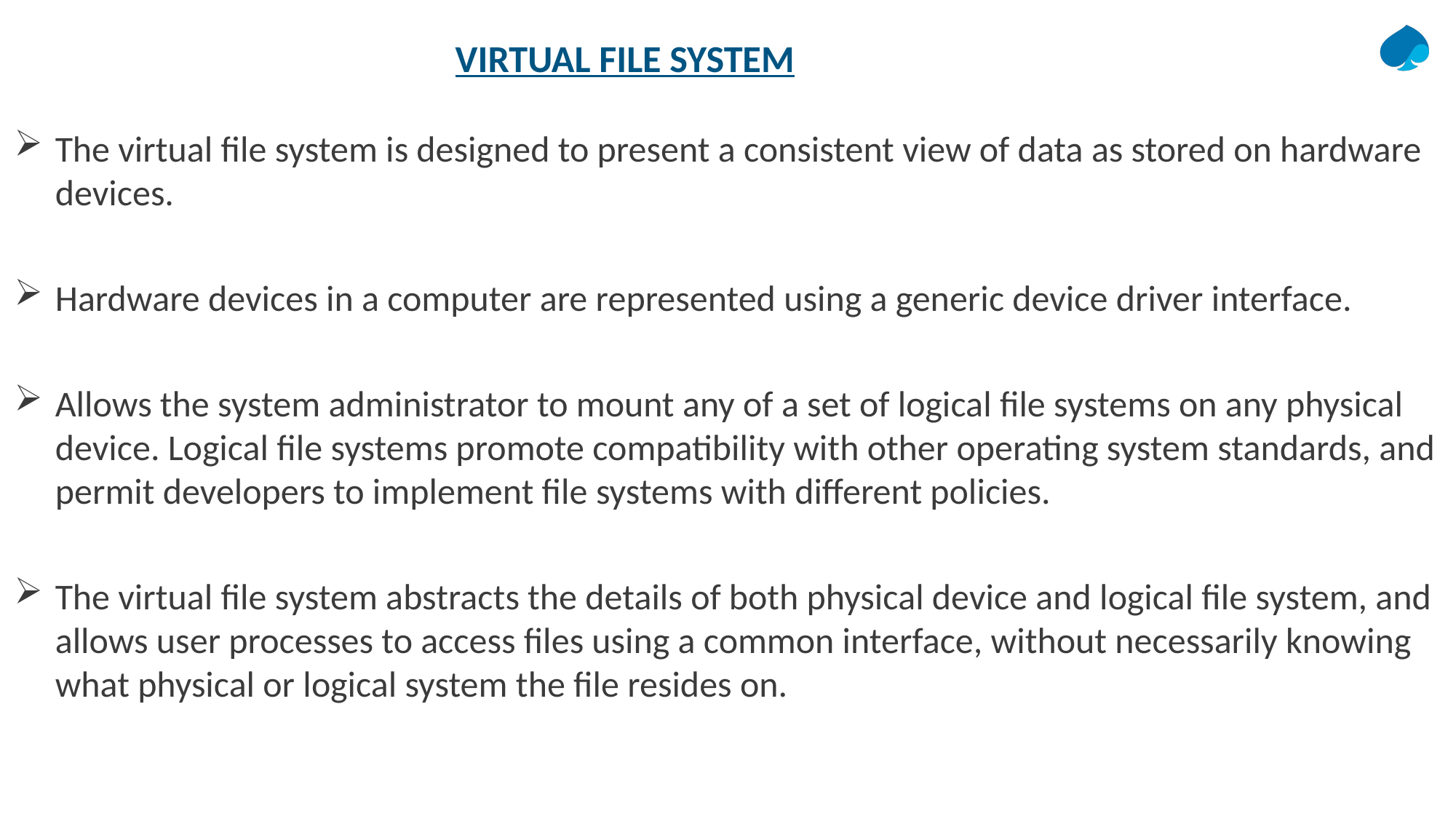

# VIRTUAL FILE SYSTEM
The virtual file system is designed to present a consistent view of data as stored on hardware devices.

Hardware devices in a computer are represented using a generic device driver interface.

Allows the system administrator to mount any of a set of logical file systems on any physical device. Logical file systems promote compatibility with other operating system standards, and permit developers to implement file systems with different policies.

The virtual file system abstracts the details of both physical device and logical file system, and allows user processes to access files using a common interface, without necessarily knowing what physical or logical system the file resides on.